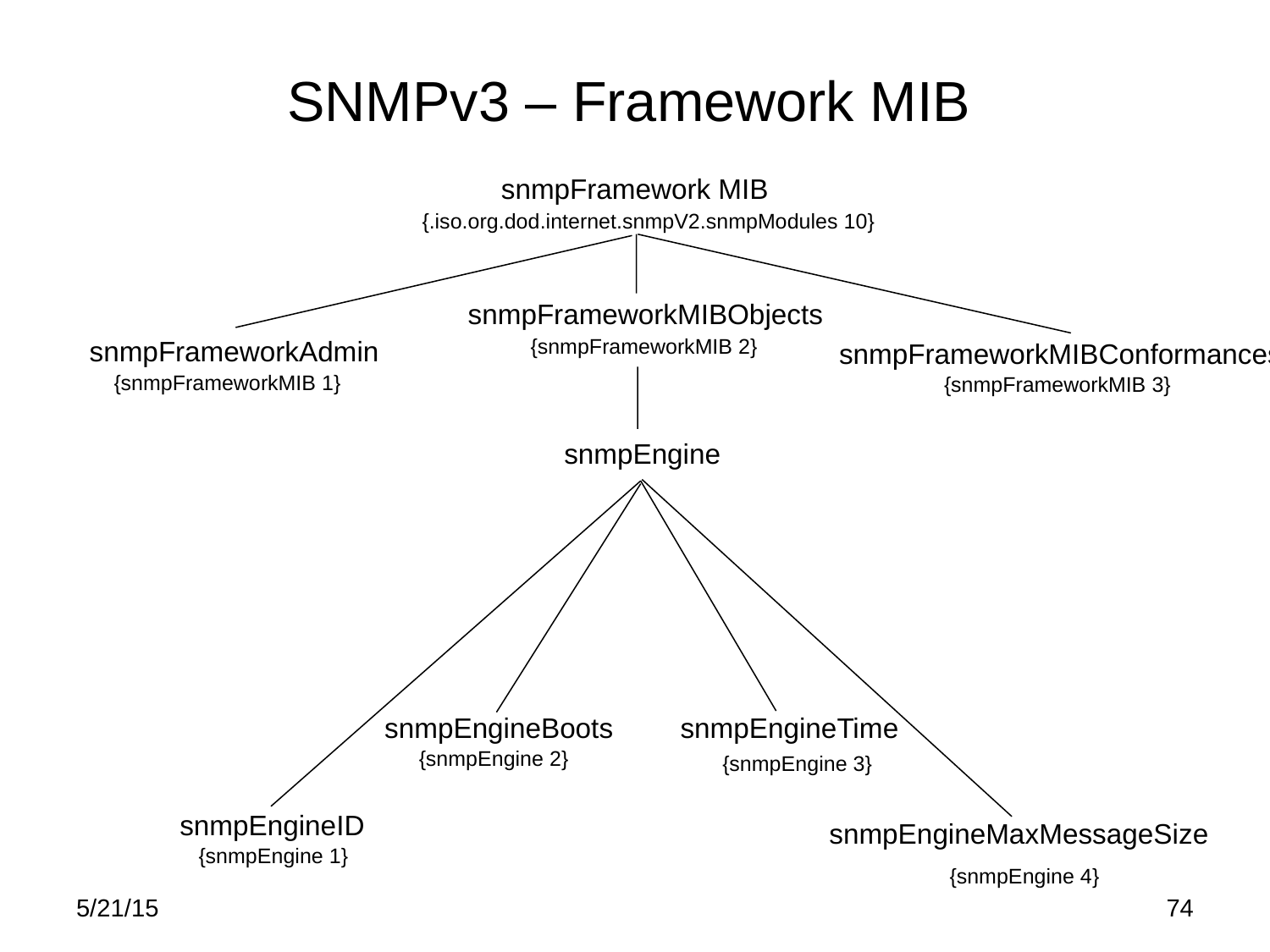

# SNMPv3 – Framework MIB
snmpFramework MIB
{.iso.org.dod.internet.snmpV2.snmpModules 10}

snmpFrameworkMIBObjects
{snmpFrameworkMIB 2}
snmpFrameworkAdmin
snmpFrameworkMIBConformances
{snmpFrameworkMIB 1}
{snmpFrameworkMIB 3}

snmpEngine

snmpEngineBoots
snmpEngineTime
{snmpEngine 2}
{snmpEngine 3}
snmpEngineID
snmpEngineMaxMessageSize
{snmpEngine 1}
{snmpEngine 4}
5/21/15
74